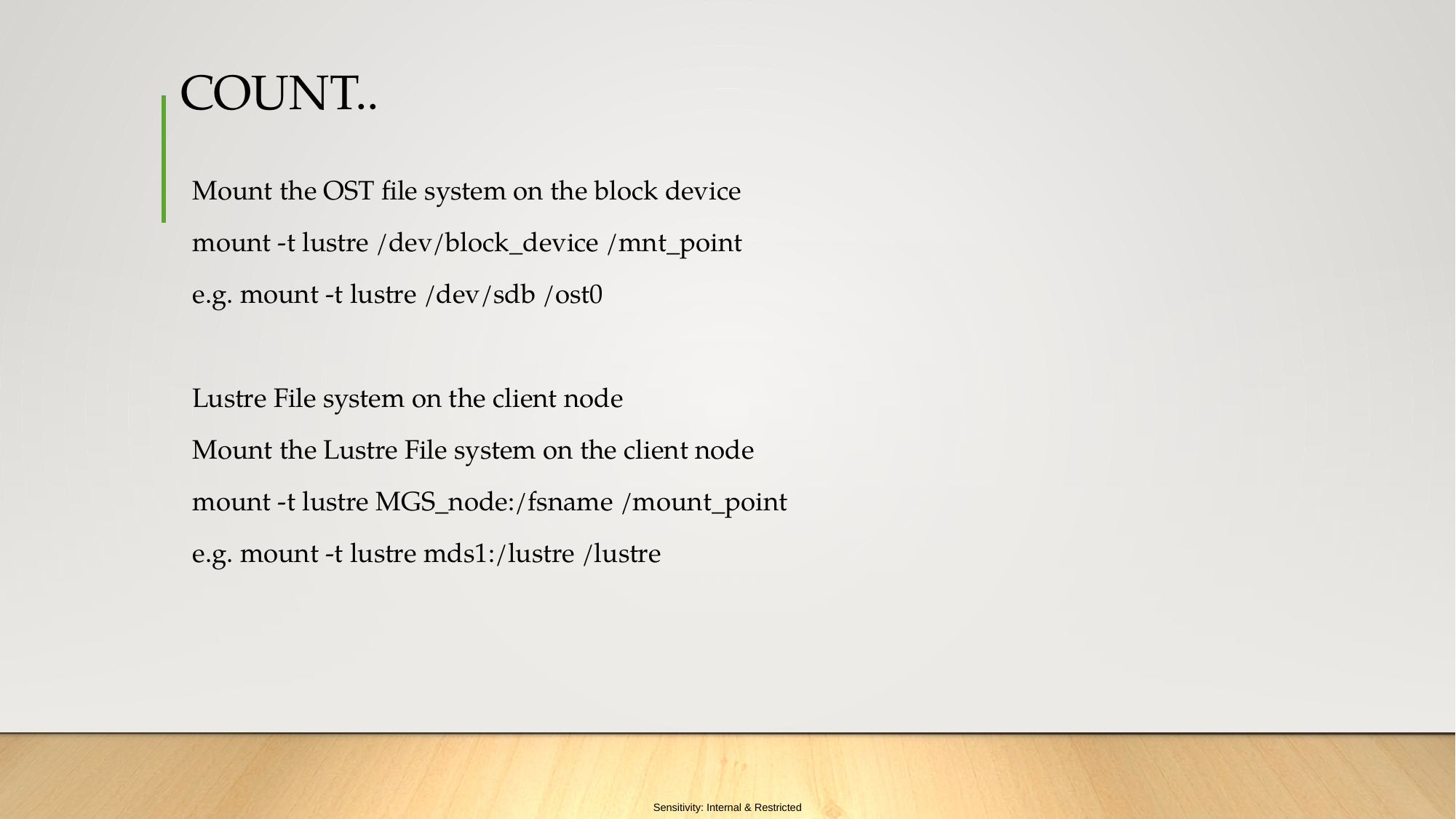

# COUNT..
Mount the OST file system on the block device
mount -t lustre /dev/block_device /mnt_point
e.g. mount -t lustre /dev/sdb /ost0

Lustre File system on the client node
Mount the Lustre File system on the client node
mount -t lustre MGS_node:/fsname /mount_point
e.g. mount -t lustre mds1:/lustre /lustre